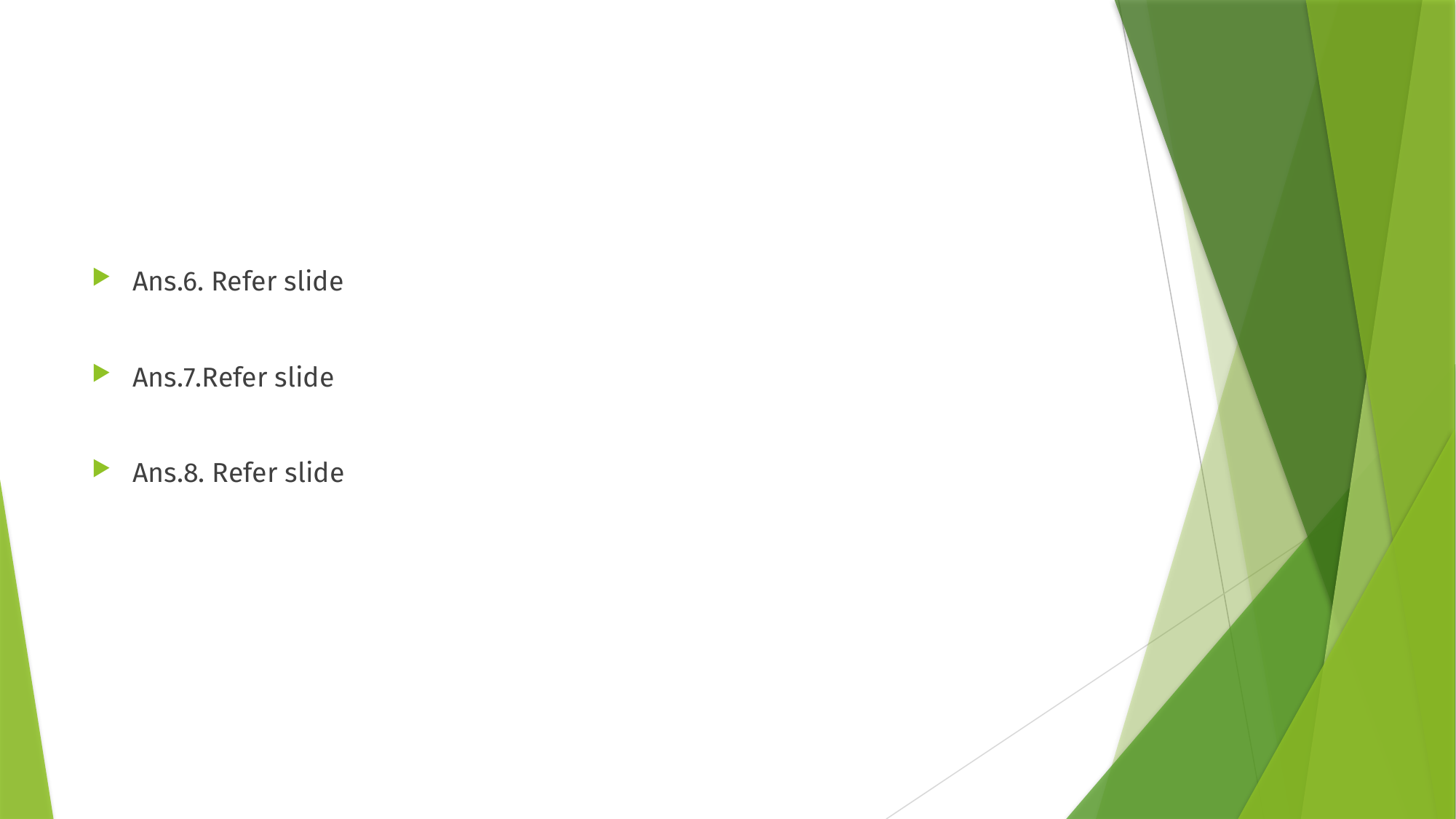

#
Ans.6. Refer slide

Ans.7.Refer slide

Ans.8. Refer slide